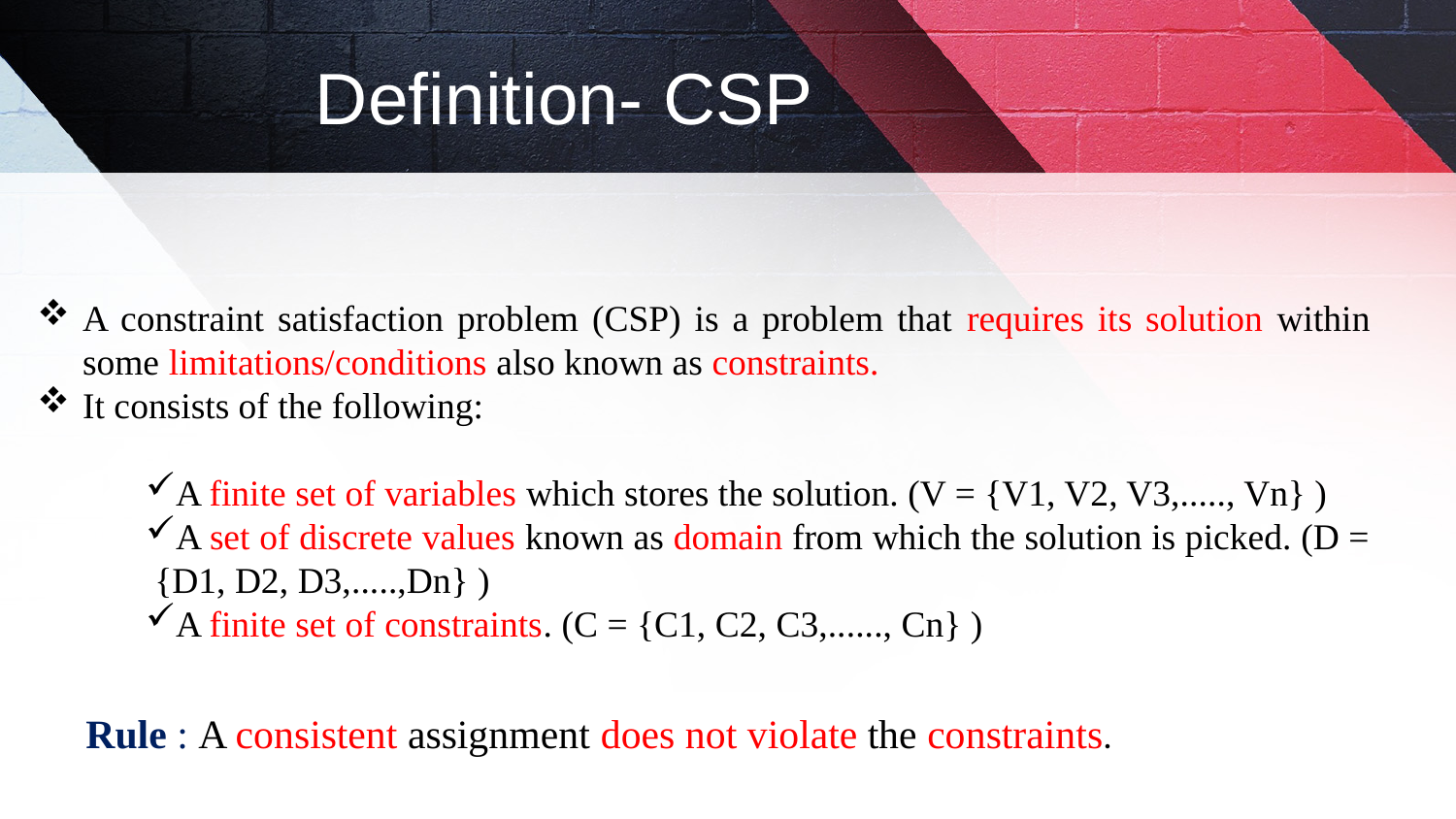

Definition- CSP
A constraint satisfaction problem (CSP) is a problem that requires its solution within some limitations/conditions also known as constraints.
It consists of the following:

A finite set of variables which stores the solution. (V = {V1, V2, V3,....., Vn} )
A set of discrete values known as domain from which the solution is picked. (D = {D1, D2, D3,.....,Dn} )
A finite set of constraints. (C = {C1, C2, C3,......, Cn} )
Rule : A consistent assignment does not violate the constraints.